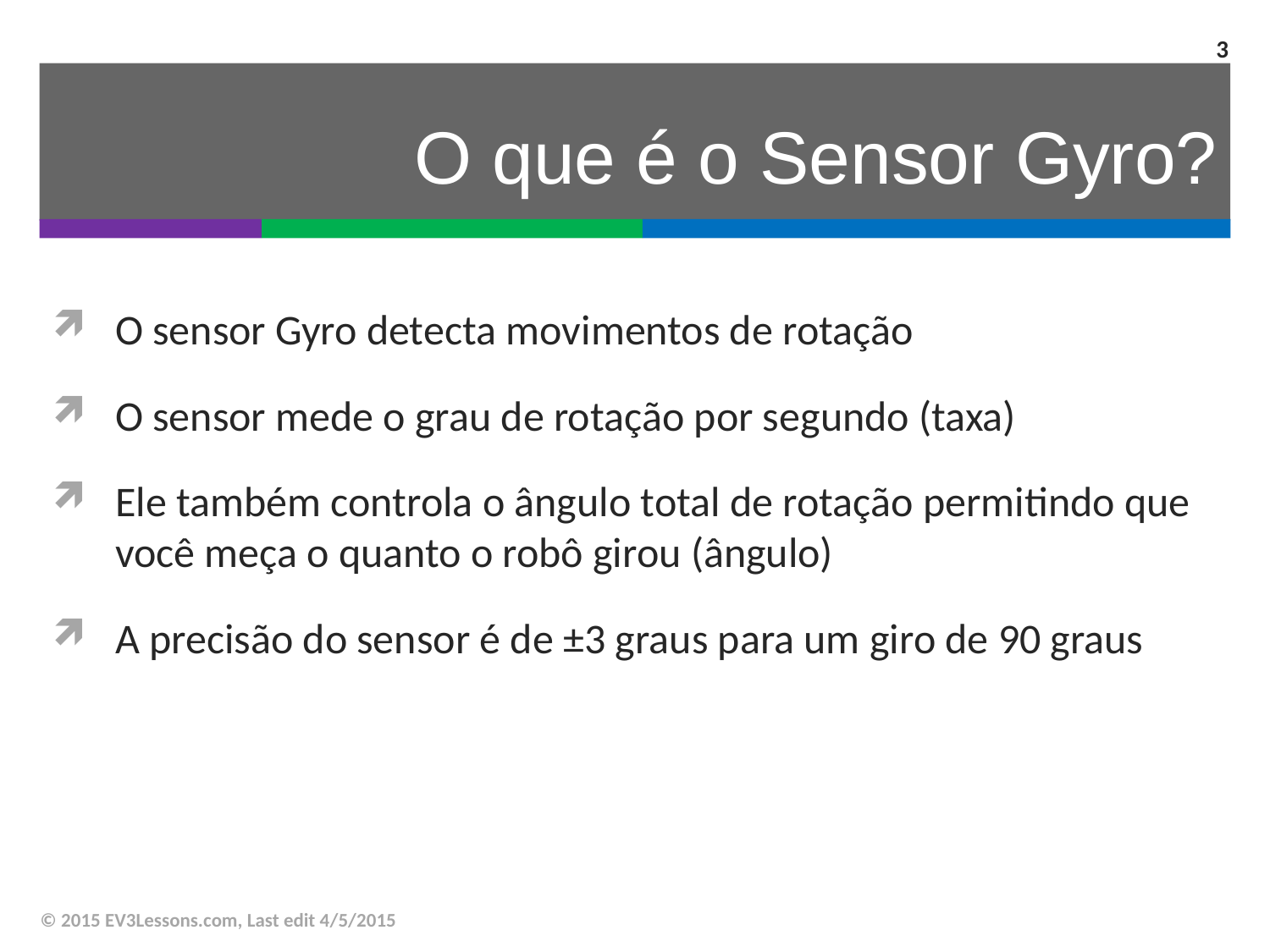

3
# O que é o Sensor Gyro?
O sensor Gyro detecta movimentos de rotação
O sensor mede o grau de rotação por segundo (taxa)
Ele também controla o ângulo total de rotação permitindo que você meça o quanto o robô girou (ângulo)
A precisão do sensor é de ±3 graus para um giro de 90 graus
© 2015 EV3Lessons.com, Last edit 4/5/2015